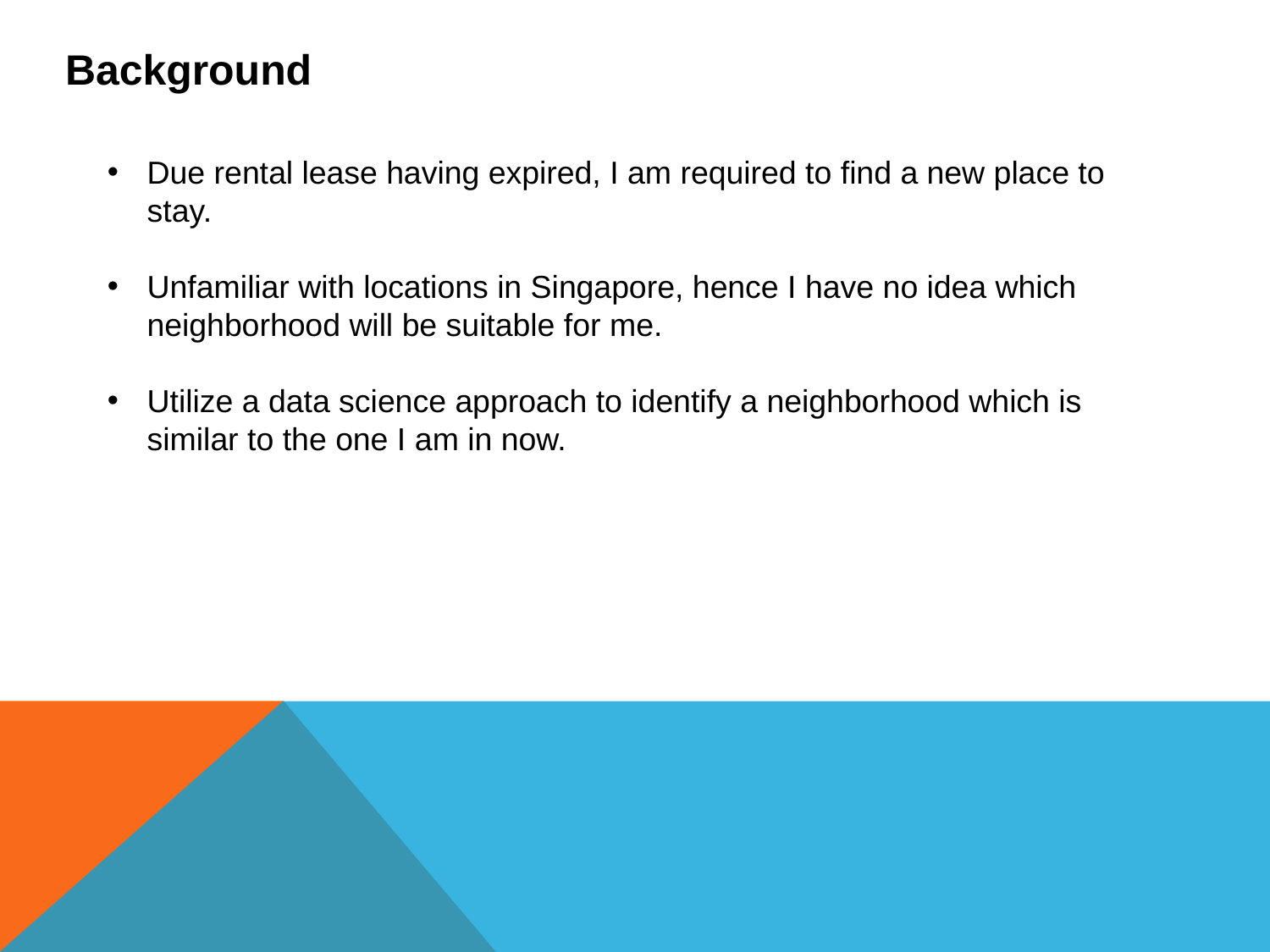

Background
Due rental lease having expired, I am required to find a new place to stay.

Unfamiliar with locations in Singapore, hence I have no idea which neighborhood will be suitable for me.

Utilize a data science approach to identify a neighborhood which is similar to the one I am in now.